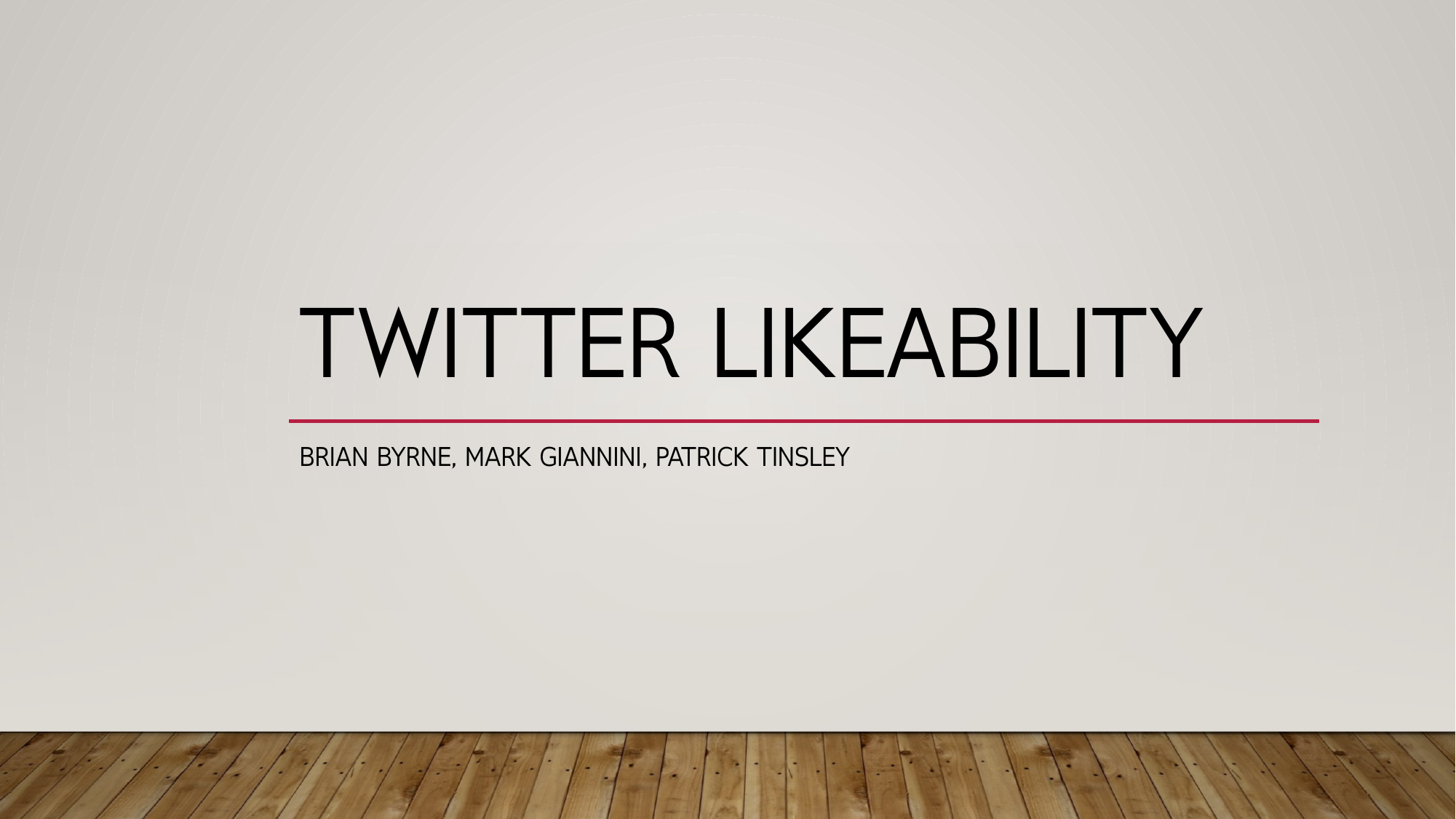

# Twitter Likeability
Brian byrne, Mark Giannini, Patrick Tinsley